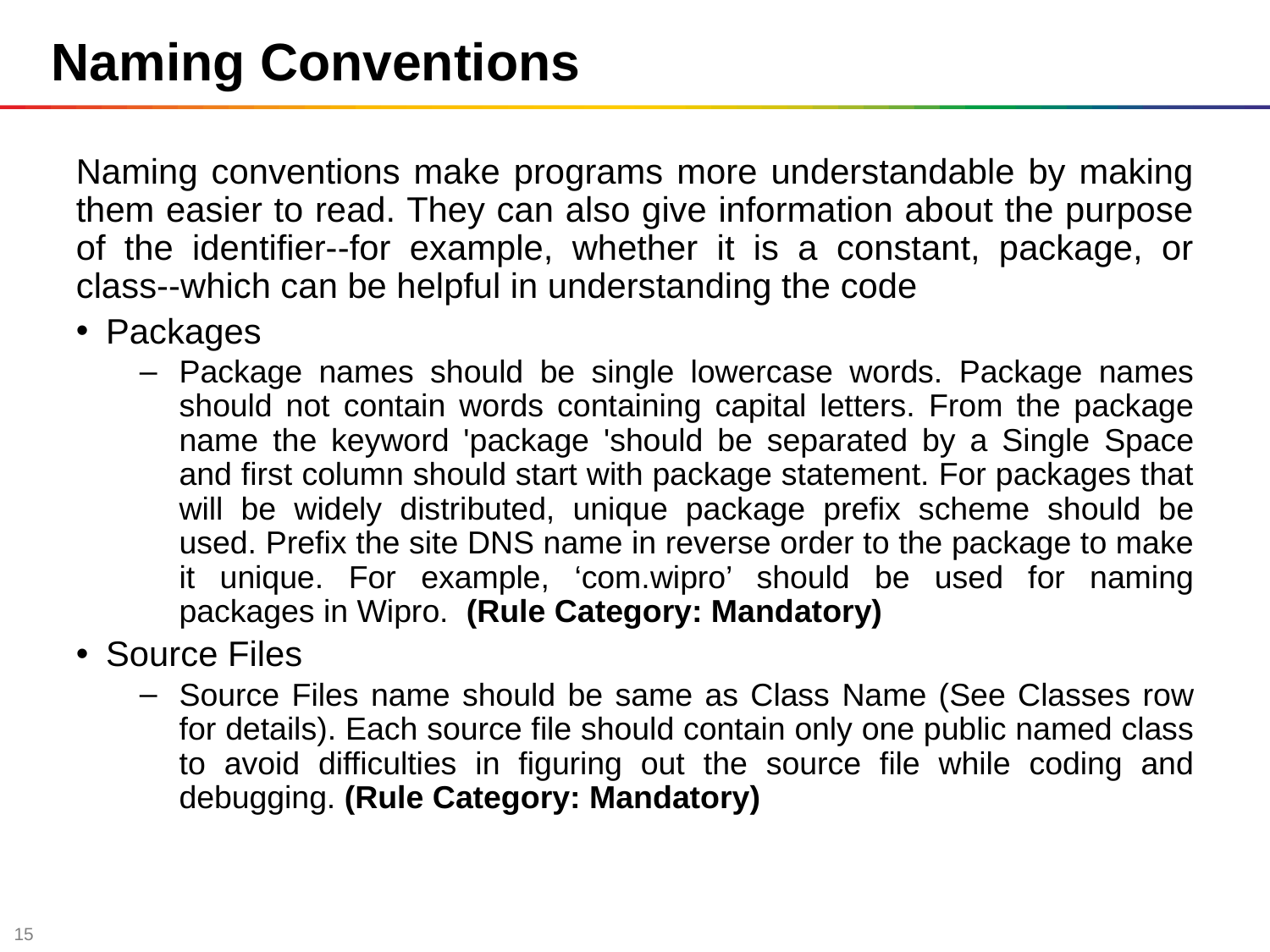

# Naming Conventions
Naming conventions make programs more understandable by making them easier to read. They can also give information about the purpose of the identifier--for example, whether it is a constant, package, or class--which can be helpful in understanding the code
Packages
Package names should be single lowercase words. Package names should not contain words containing capital letters. From the package name the keyword 'package 'should be separated by a Single Space and first column should start with package statement. For packages that will be widely distributed, unique package prefix scheme should be used. Prefix the site DNS name in reverse order to the package to make it unique. For example, ‘com.wipro’ should be used for naming packages in Wipro.  (Rule Category: Mandatory)
Source Files
Source Files name should be same as Class Name (See Classes row for details). Each source file should contain only one public named class to avoid difficulties in figuring out the source file while coding and debugging. (Rule Category: Mandatory)